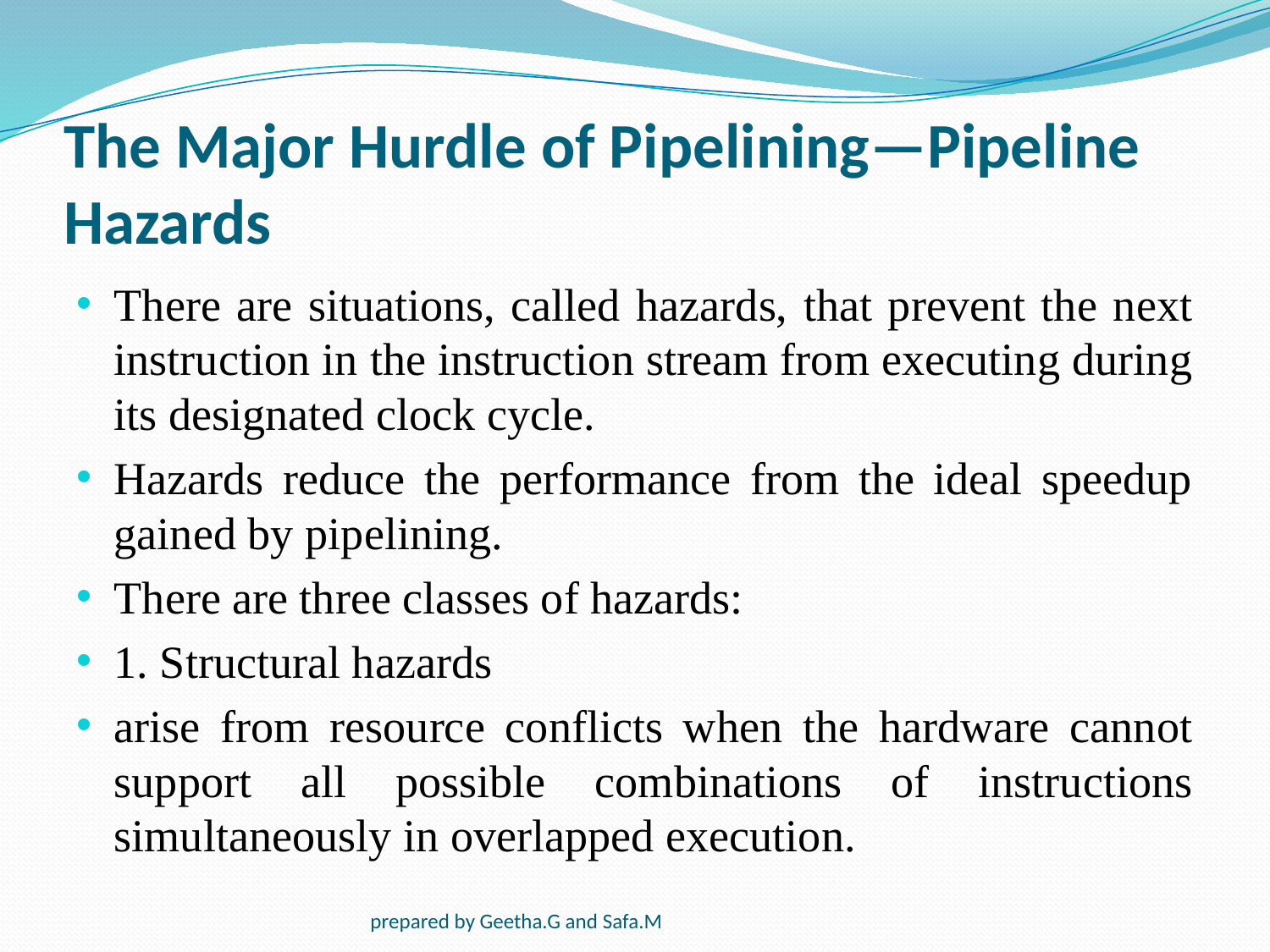

# The Major Hurdle of Pipelining—Pipeline Hazards
There are situations, called hazards, that prevent the next instruction in the instruction stream from executing during its designated clock cycle.
Hazards reduce the performance from the ideal speedup gained by pipelining.
There are three classes of hazards:
1. Structural hazards
arise from resource conflicts when the hardware cannot support all possible combinations of instructions simultaneously in overlapped execution.

prepared by Geetha.G and Safa.M